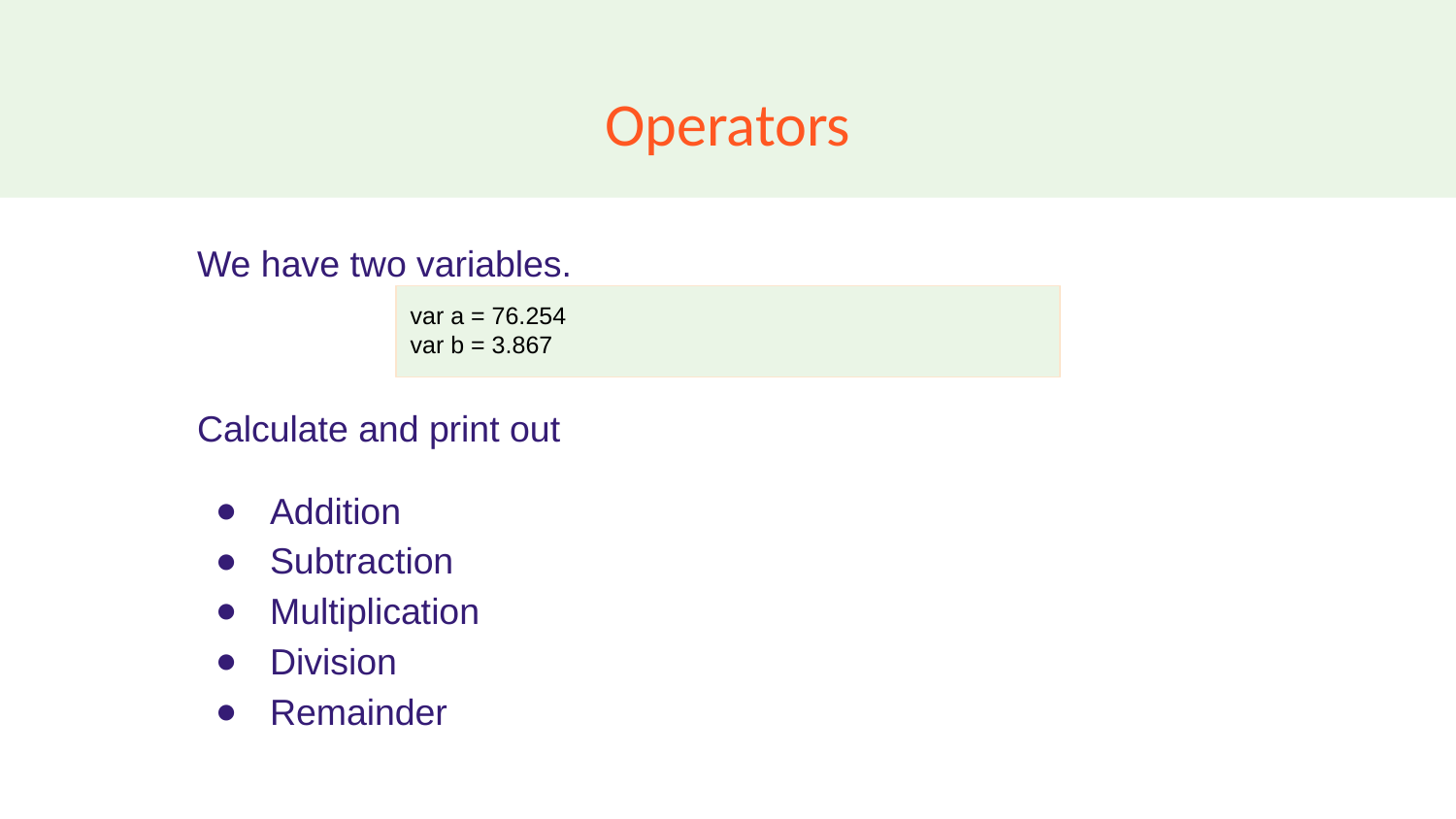

# Operators
We have two variables.

Calculate and print out
Addition
Subtraction
Multiplication
Division
Remainder

var a = 76.254
var b = 3.867